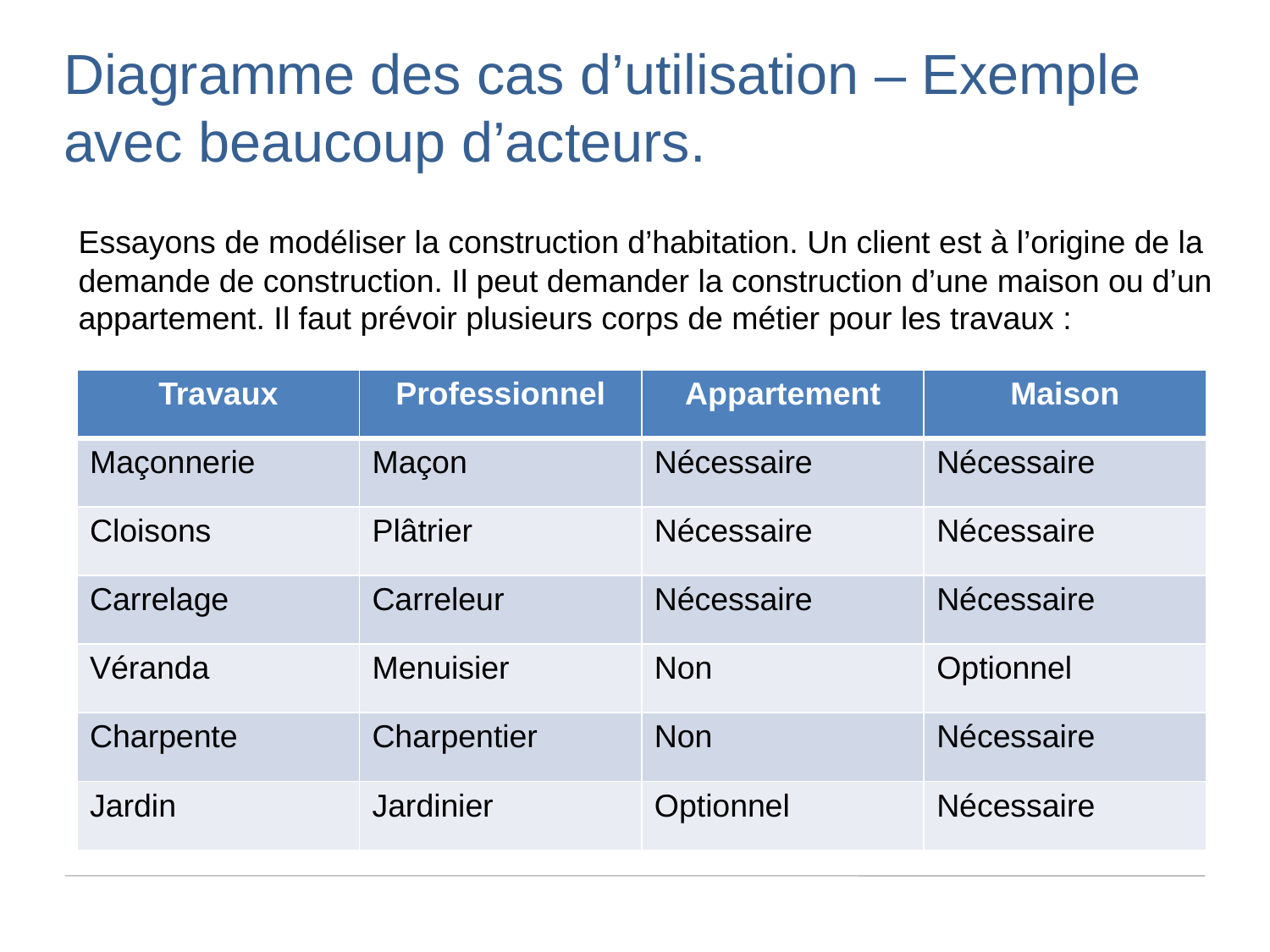

Diagramme des cas d’utilisation – Exemple avec beaucoup d’acteurs.
Essayons de modéliser la construction d’habitation. Un client est à l’origine de la demande de construction. Il peut demander la construction d’une maison ou d’un appartement. Il faut prévoir plusieurs corps de métier pour les travaux :

| Travaux | Professionnel | Appartement | Maison |
| --- | --- | --- | --- |
| Maçonnerie | Maçon | Nécessaire | Nécessaire |
| Cloisons | Plâtrier | Nécessaire | Nécessaire |
| Carrelage | Carreleur | Nécessaire | Nécessaire |
| Véranda | Menuisier | Non | Optionnel |
| Charpente | Charpentier | Non | Nécessaire |
| Jardin | Jardinier | Optionnel | Nécessaire |